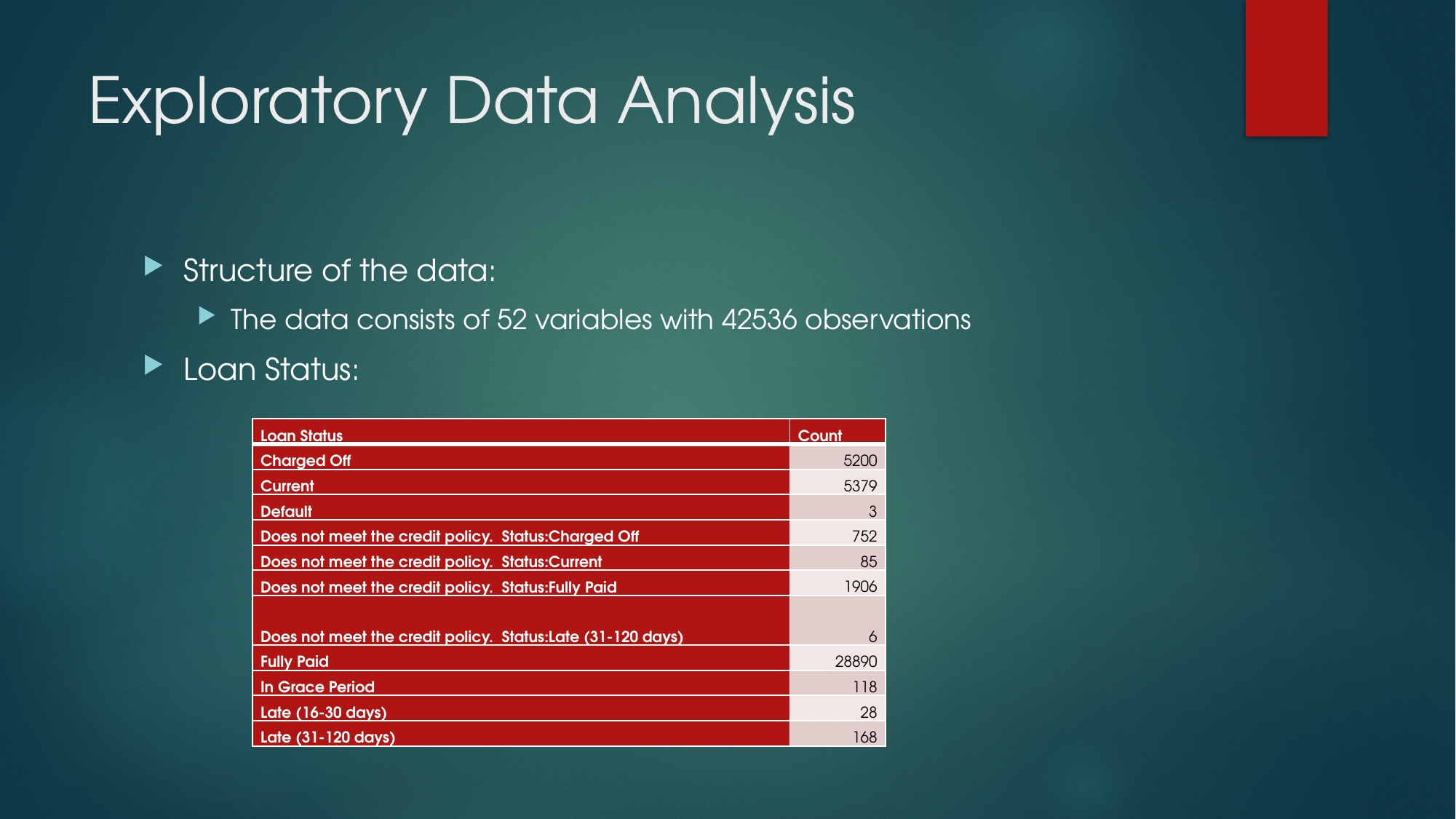

# Exploratory Data Analysis
Structure of the data:
The data consists of 52 variables with 42536 observations
Loan Status:

| Loan Status | Count |
| --- | --- |
| Charged Off | 5200 |
| Current | 5379 |
| Default | 3 |
| Does not meet the credit policy. Status:Charged Off | 752 |
| Does not meet the credit policy. Status:Current | 85 |
| Does not meet the credit policy. Status:Fully Paid | 1906 |
| Does not meet the credit policy. Status:Late (31-120 days) | 6 |
| Fully Paid | 28890 |
| In Grace Period | 118 |
| Late (16-30 days) | 28 |
| Late (31-120 days) | 168 |